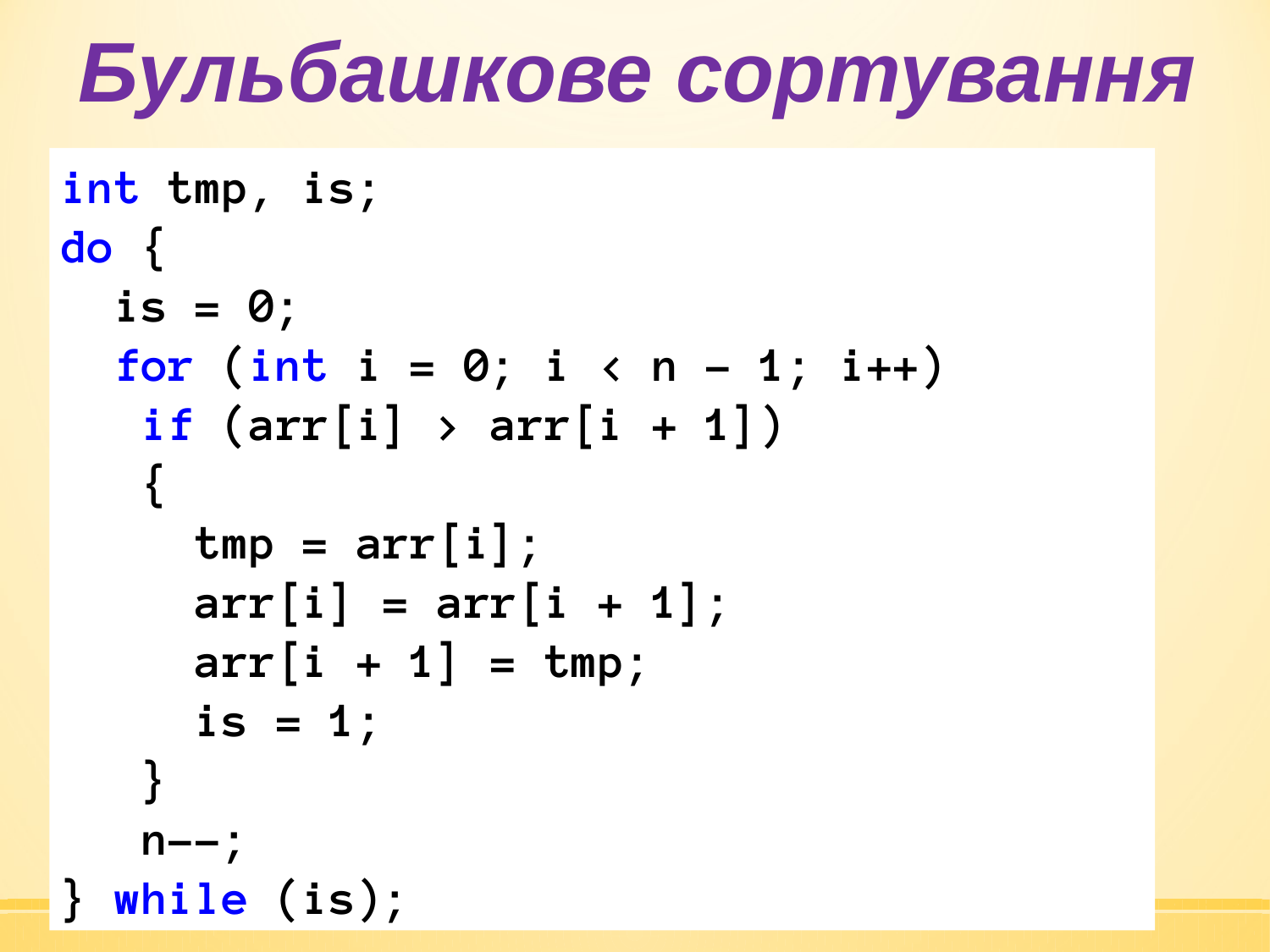

Бульбашкове сортування
int tmp, is;
do {
  is = 0;
  for (int i = 0; i < n - 1; i++)
   if (arr[i] > arr[i + 1])
   {
     tmp = arr[i];
     arr[i] = arr[i + 1];
     arr[i + 1] = tmp;
     is = 1;
   }
   n--;
} while (is);